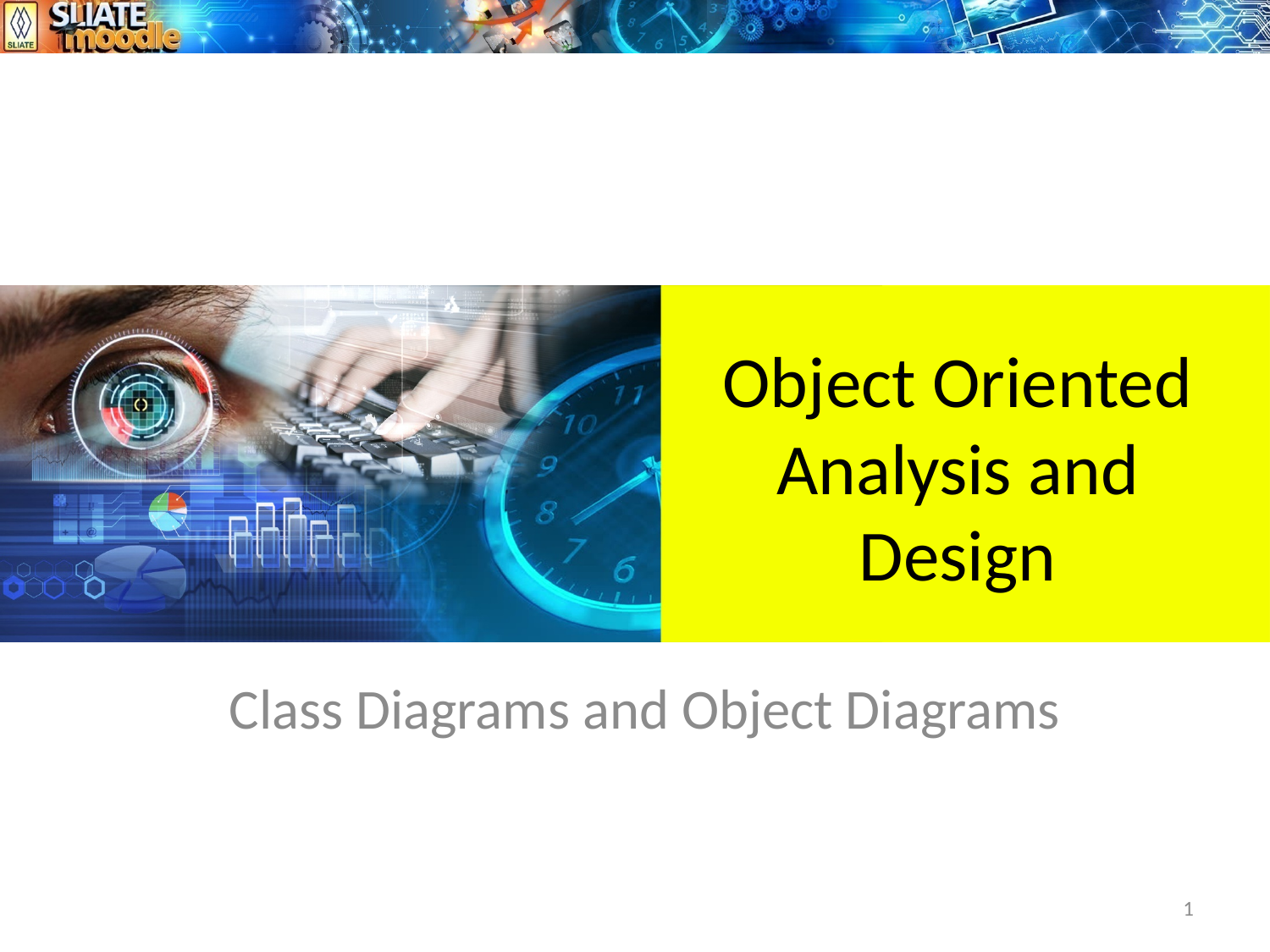

# Object Oriented Analysis and Design
Class Diagrams and Object Diagrams
1